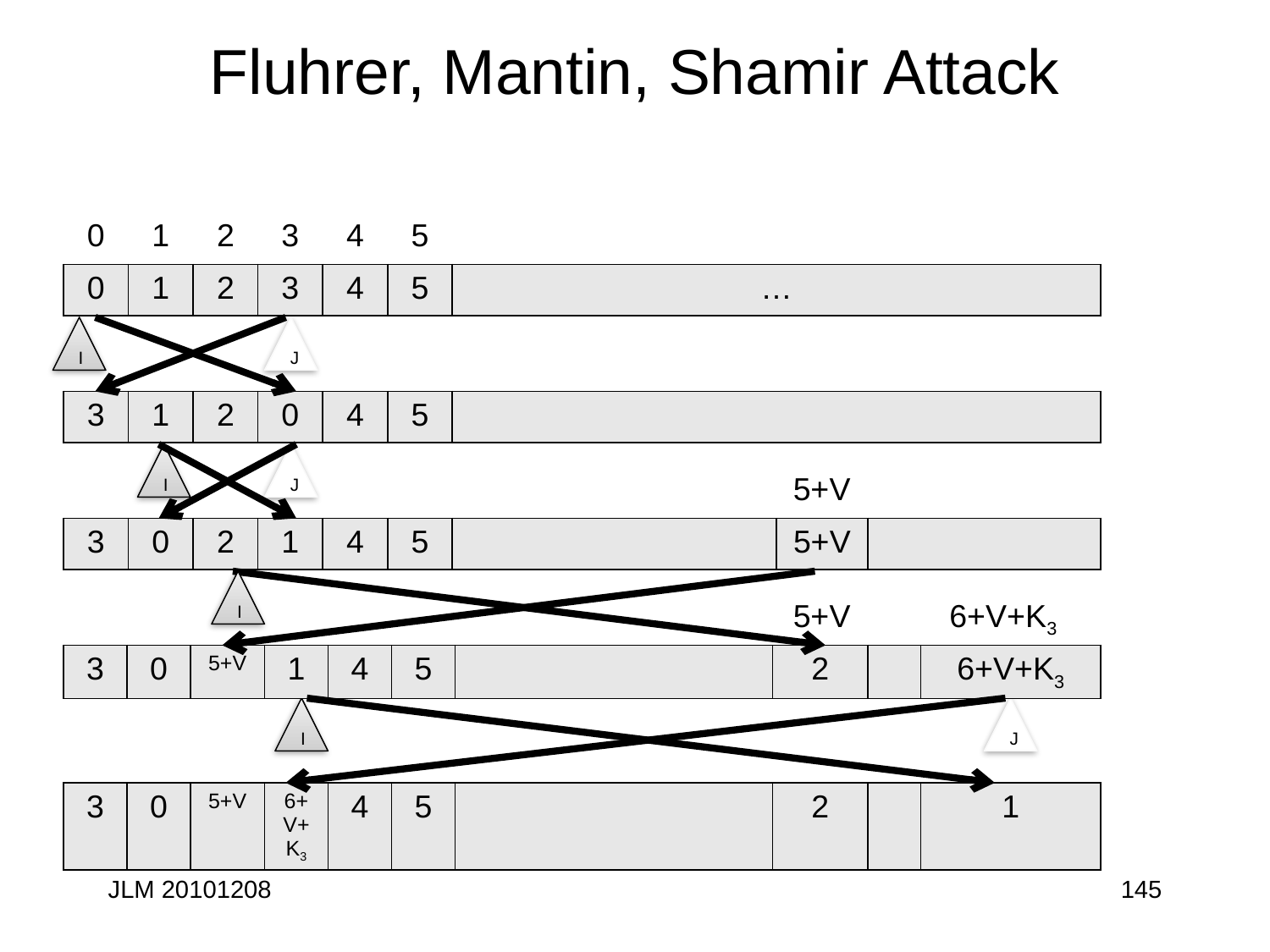

# Fluhrer, Mantin, Shamir Attack
| 0 | 1 | 2 | 3 | 4 | 5 |  |  |  |  |  |  |  |  |  |  |
| --- | --- | --- | --- | --- | --- | --- | --- | --- | --- | --- | --- | --- | --- | --- | --- |
| 0 | 1 | 2 | 3 | 4 | 5 | … |
| --- | --- | --- | --- | --- | --- | --- |
I
J
| 3 | 1 | 2 | 0 | 4 | 5 |  |
| --- | --- | --- | --- | --- | --- | --- |
I
J
|  |  |  |  |  |  |  |  |  |  |  | 5+V |  |  |  |  |
| --- | --- | --- | --- | --- | --- | --- | --- | --- | --- | --- | --- | --- | --- | --- | --- |
| 3 | 0 | 2 | 1 | 4 | 5 |  | 5+V |  |
| --- | --- | --- | --- | --- | --- | --- | --- | --- |
I
|  |  |  |  |  |  |  |  |  |  |  | 5+V |  | 6+V+K3 |
| --- | --- | --- | --- | --- | --- | --- | --- | --- | --- | --- | --- | --- | --- |
| 3 | 0 | 5+V | 1 | 4 | 5 |  | 2 |  | 6+V+K3 |
| --- | --- | --- | --- | --- | --- | --- | --- | --- | --- |
I
J
| 3 | 0 | 5+V | 6+V+K3 | 4 | 5 |  | 2 |  | 1 |
| --- | --- | --- | --- | --- | --- | --- | --- | --- | --- |
JLM 20101208
145